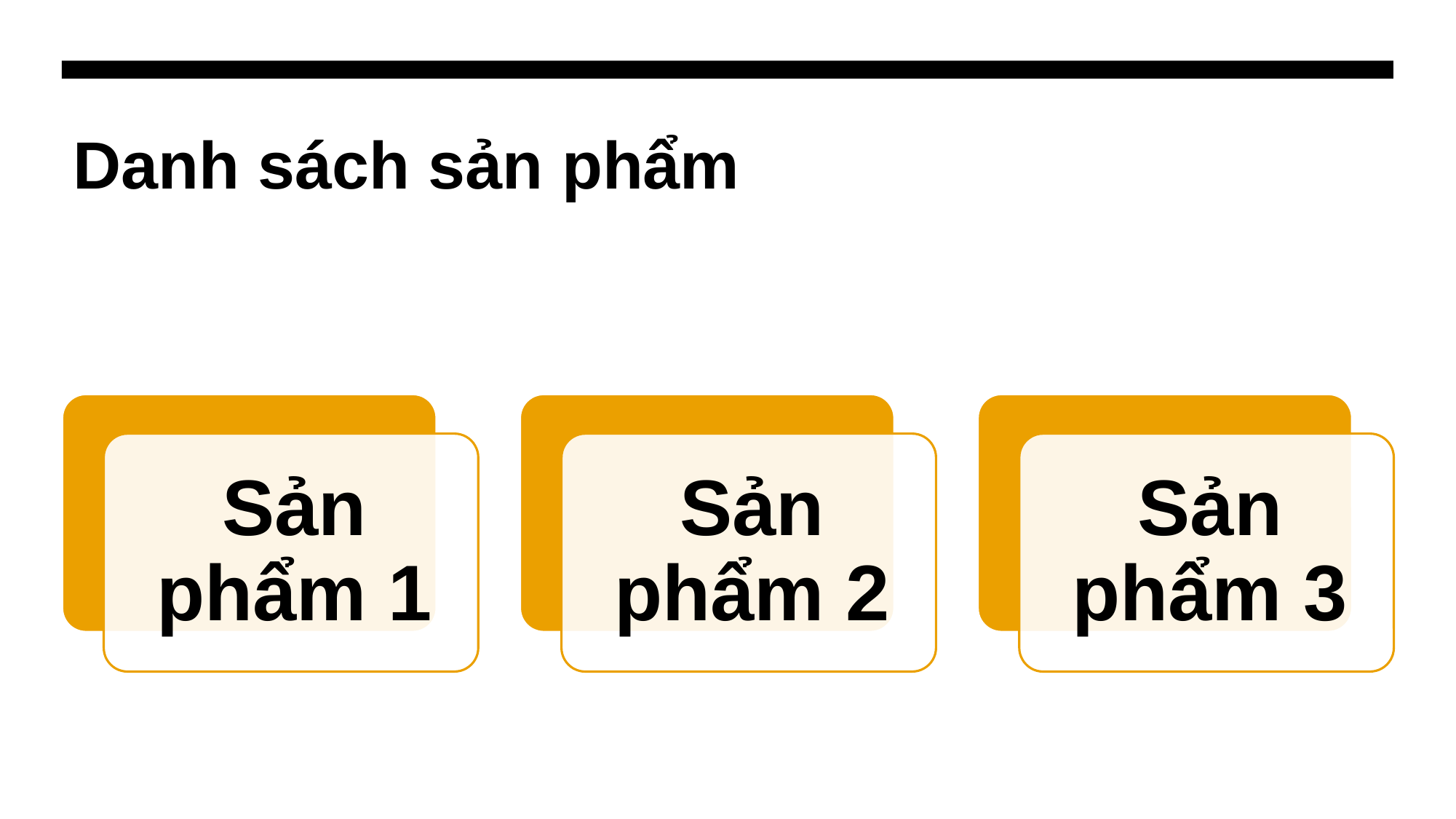

# Danh sách sản phẩm
Sản phẩm 1
Sản phẩm 2
Sản phẩm 3